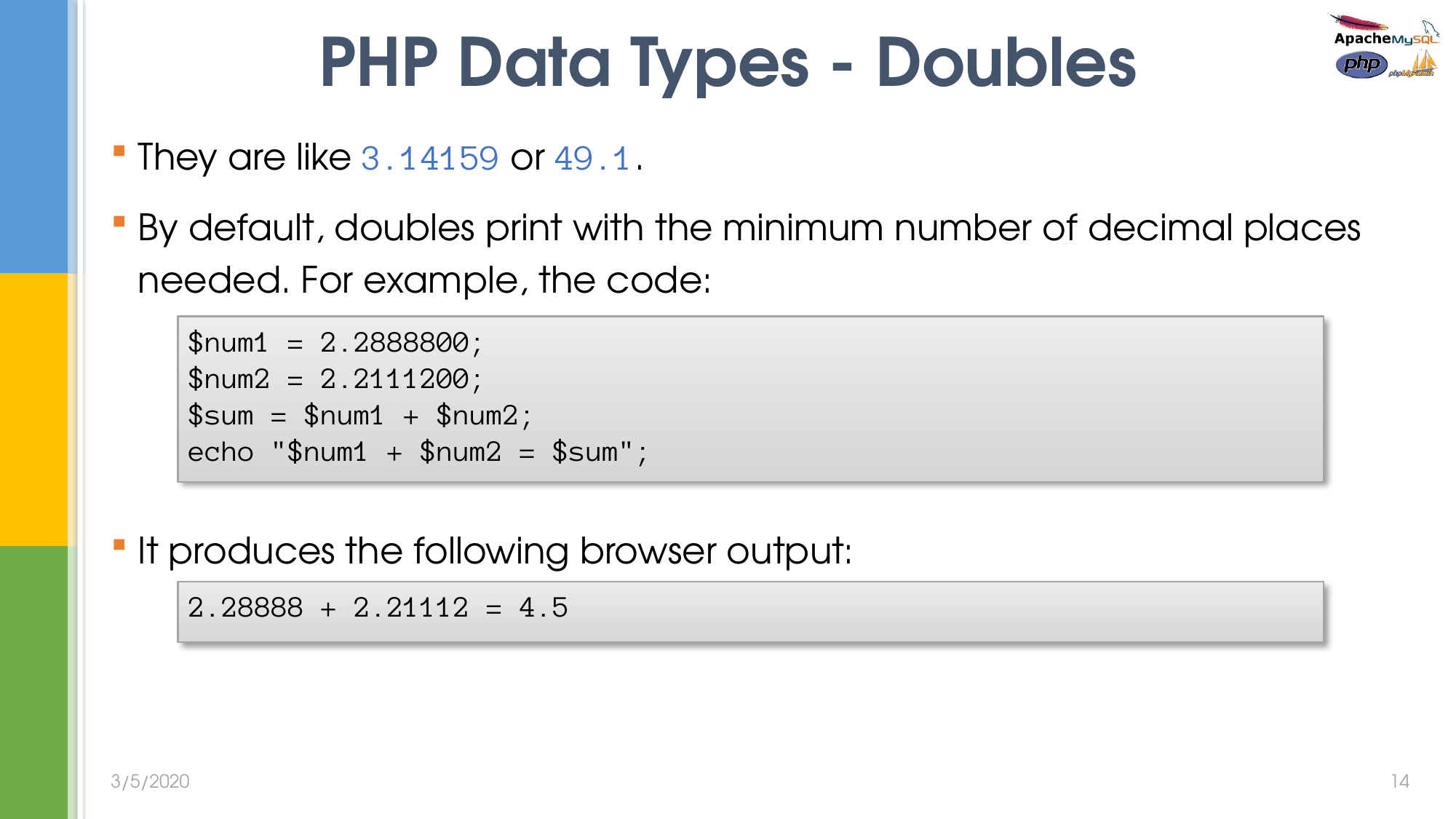

# PHP Data Types - Doubles
They are like 3.14159 or 49.1.
By default, doubles print with the minimum number of decimal places needed. For example, the code:
$num1 = 2.2888800;
$num2 = 2.2111200;
$sum = $num1 + $num2;
echo "$num1 + $num2 = $sum";
It produces the following browser output:
2.28888 + 2.21112 = 4.5
14
3/5/2020